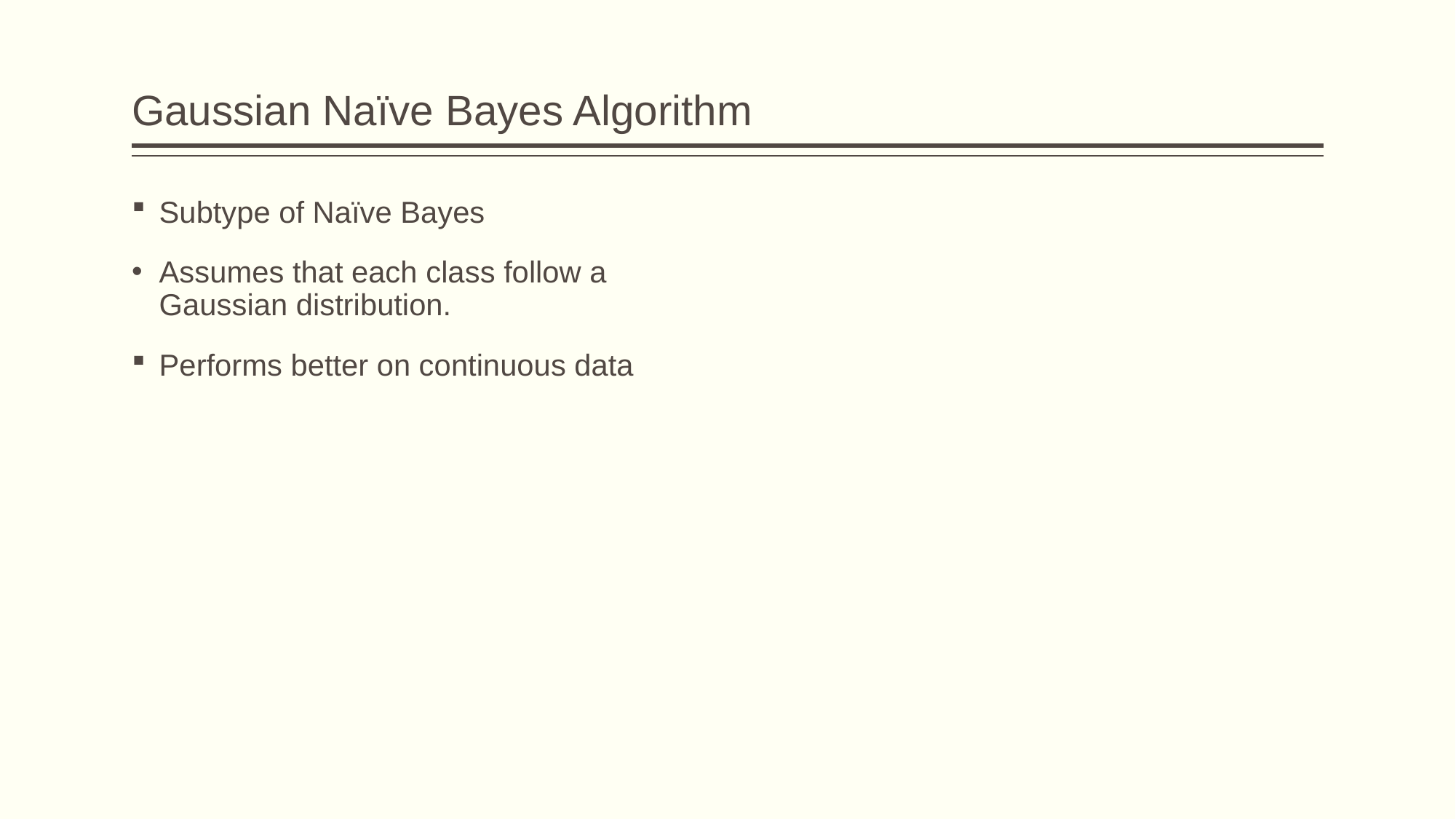

# Gaussian Naïve Bayes Algorithm
Subtype of Naïve Bayes
Assumes that each class follow a Gaussian distribution.
Performs better on continuous data